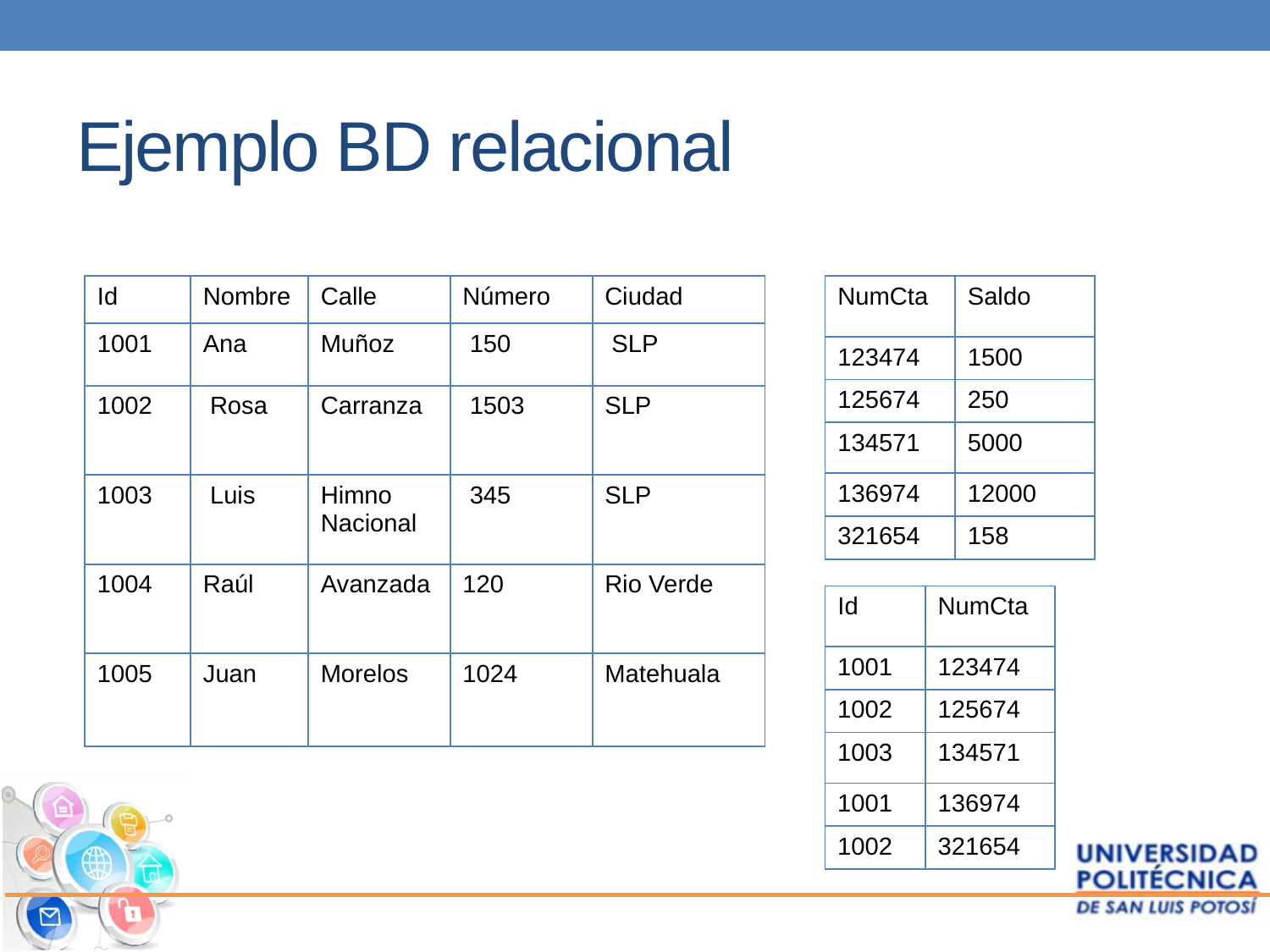

# Ejemplo BD relacional
| Id | Nombre | Calle | Número | Ciudad |
| --- | --- | --- | --- | --- |
| 1001 | Ana | Muñoz | 150 | SLP |
| 1002 | Rosa | Carranza | 1503 | SLP |
| 1003 | Luis | Himno Nacional | 345 | SLP |
| 1004 | Raúl | Avanzada | 120 | Rio Verde |
| 1005 | Juan | Morelos | 1024 | Matehuala |
| NumCta | Saldo |
| --- | --- |
| 123474 | 1500 |
| 125674 | 250 |
| 134571 | 5000 |
| 136974 | 12000 |
| 321654 | 158 |
| Id | NumCta |
| --- | --- |
| 1001 | 123474 |
| 1002 | 125674 |
| 1003 | 134571 |
| 1001 | 136974 |
| 1002 | 321654 |